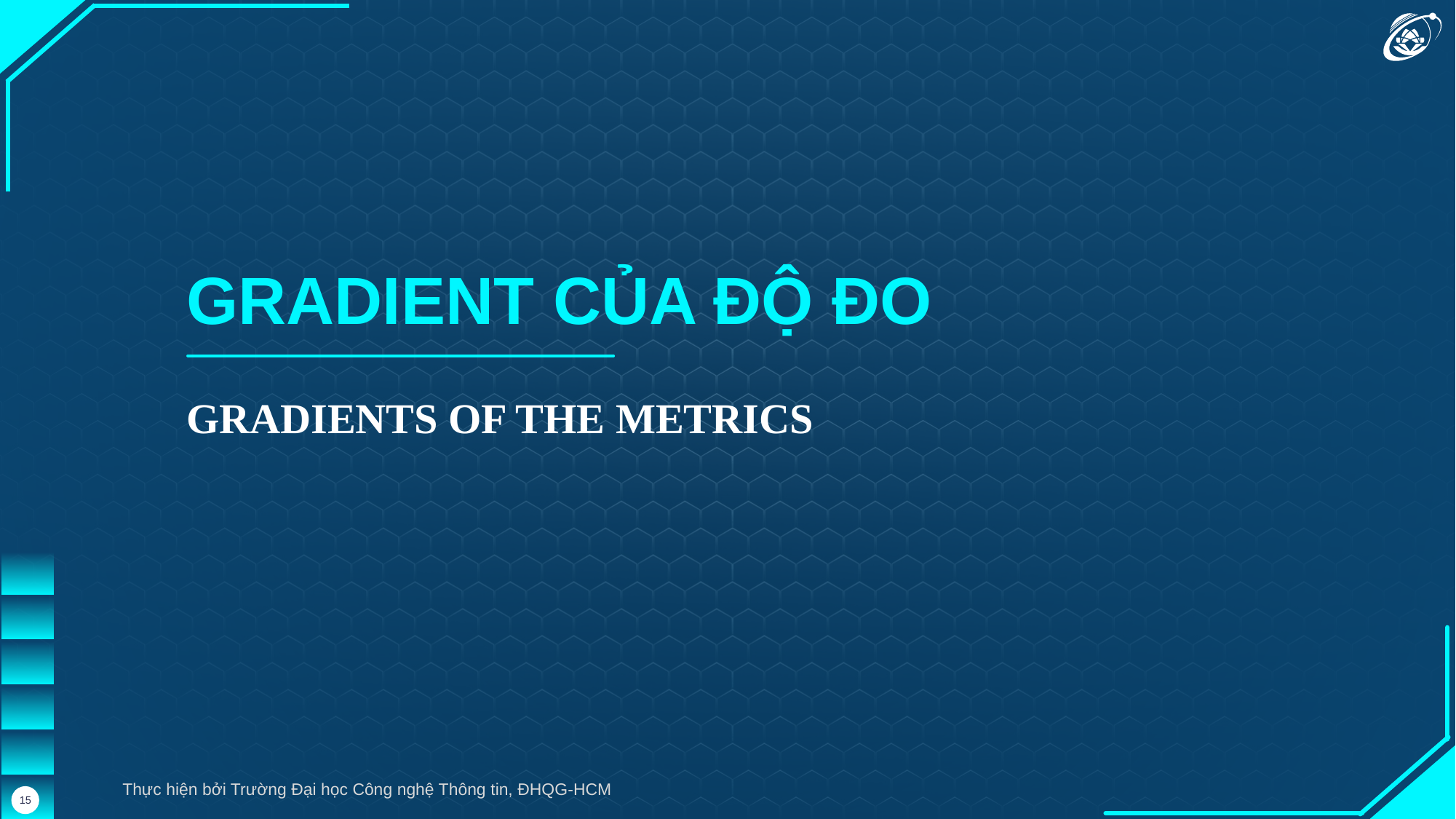

GRADIENT CỦA ĐỘ ĐO
GRADIENTS OF THE METRICS

Thực hiện bởi Trường Đại học Công nghệ Thông tin, ĐHQG-HCM
15